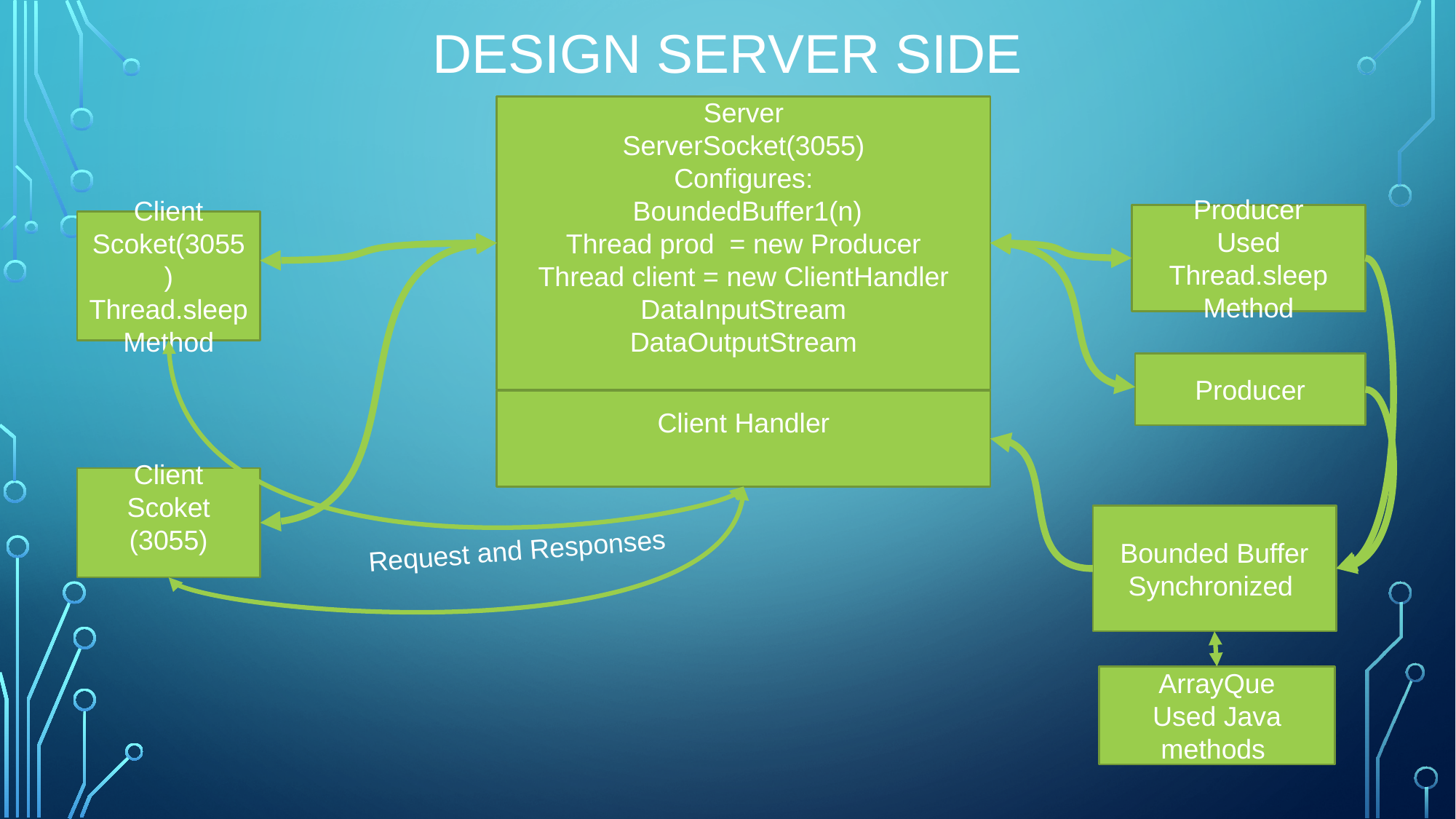

# Design Server Side
Server
ServerSocket(3055)
Configures:
 BoundedBuffer1(n)
Thread prod  = new Producer
Thread client = new ClientHandler
DataInputStream
DataOutputStream

Producer
Used Thread.sleep
Method
Client
Scoket(3055)
Thread.sleep
Method
Producer
Client Handler

Client
Scoket (3055)

Bounded Buffer
Synchronized
Request and Responses
ArrayQue
Used Java methods